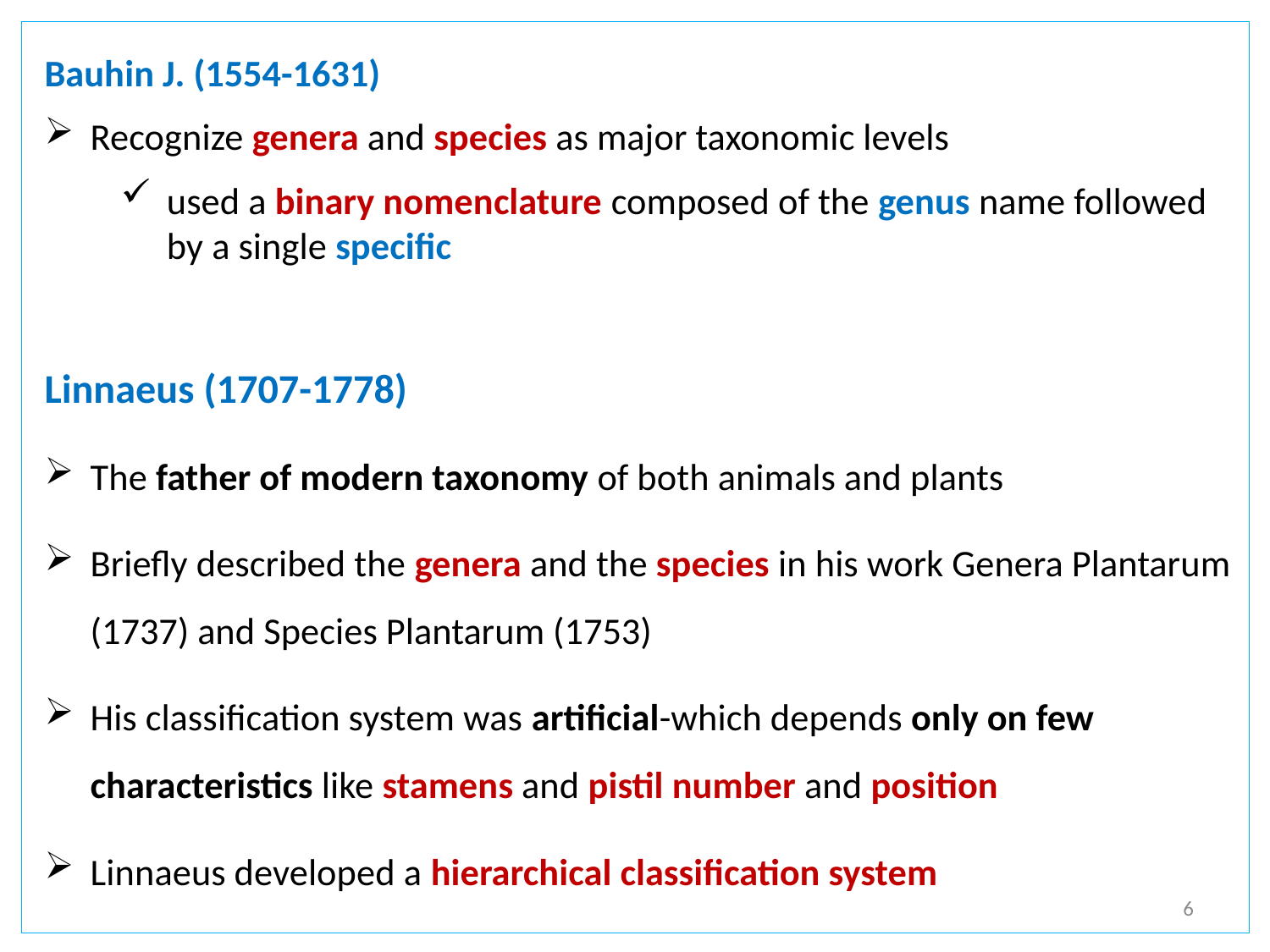

Bauhin J. (1554-1631)
Recognize genera and species as major taxonomic levels
used a binary nomenclature composed of the genus name followed by a single specific

Linnaeus (1707-1778)
The father of modern taxonomy of both animals and plants
Briefly described the genera and the species in his work Genera Plantarum (1737) and Species Plantarum (1753)
His classification system was artificial-which depends only on few characteristics like stamens and pistil number and position
Linnaeus developed a hierarchical classification system

6